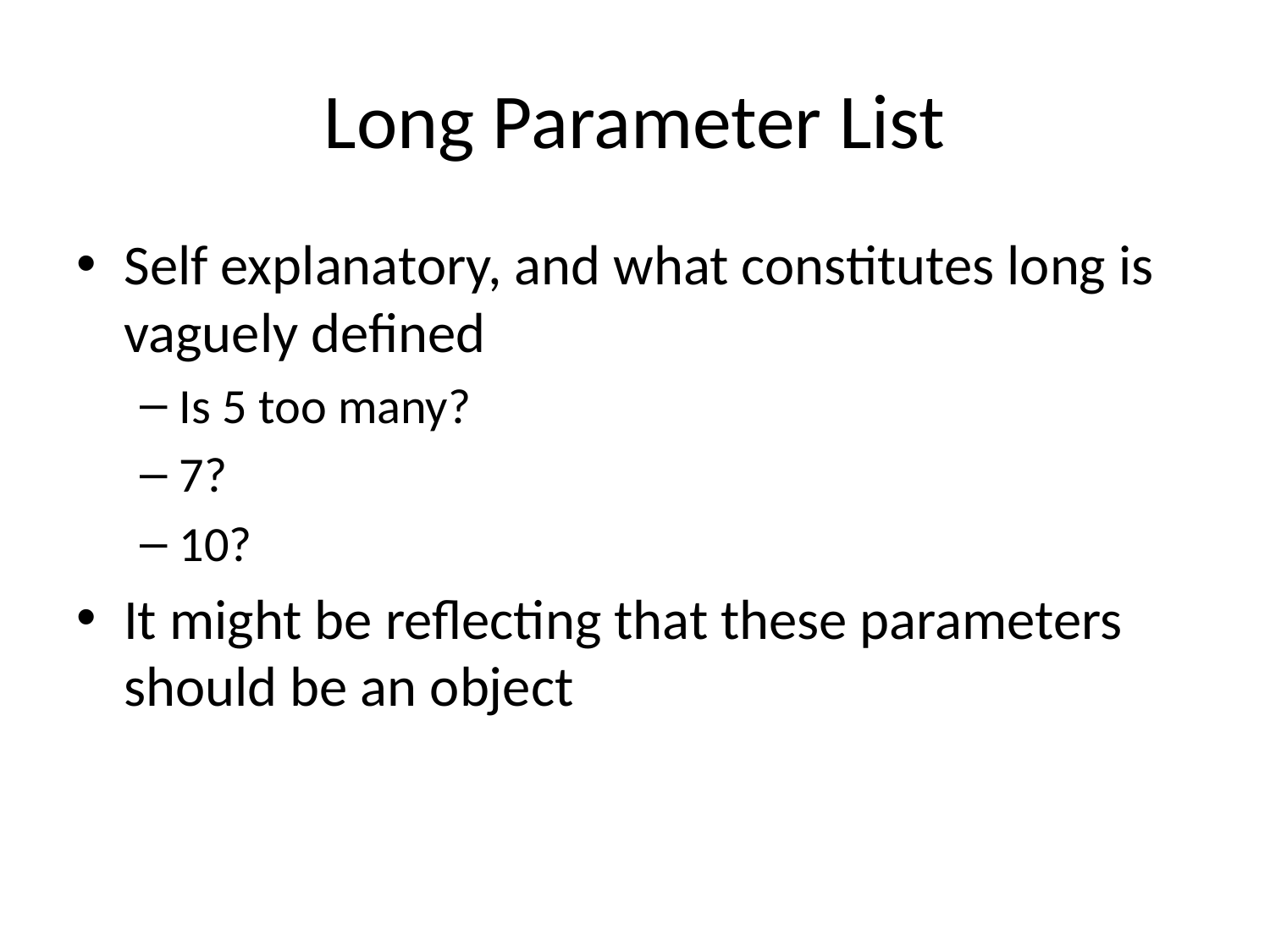

# Long Parameter List
Self explanatory, and what constitutes long is vaguely defined
Is 5 too many?
7?
10?
It might be reflecting that these parameters should be an object